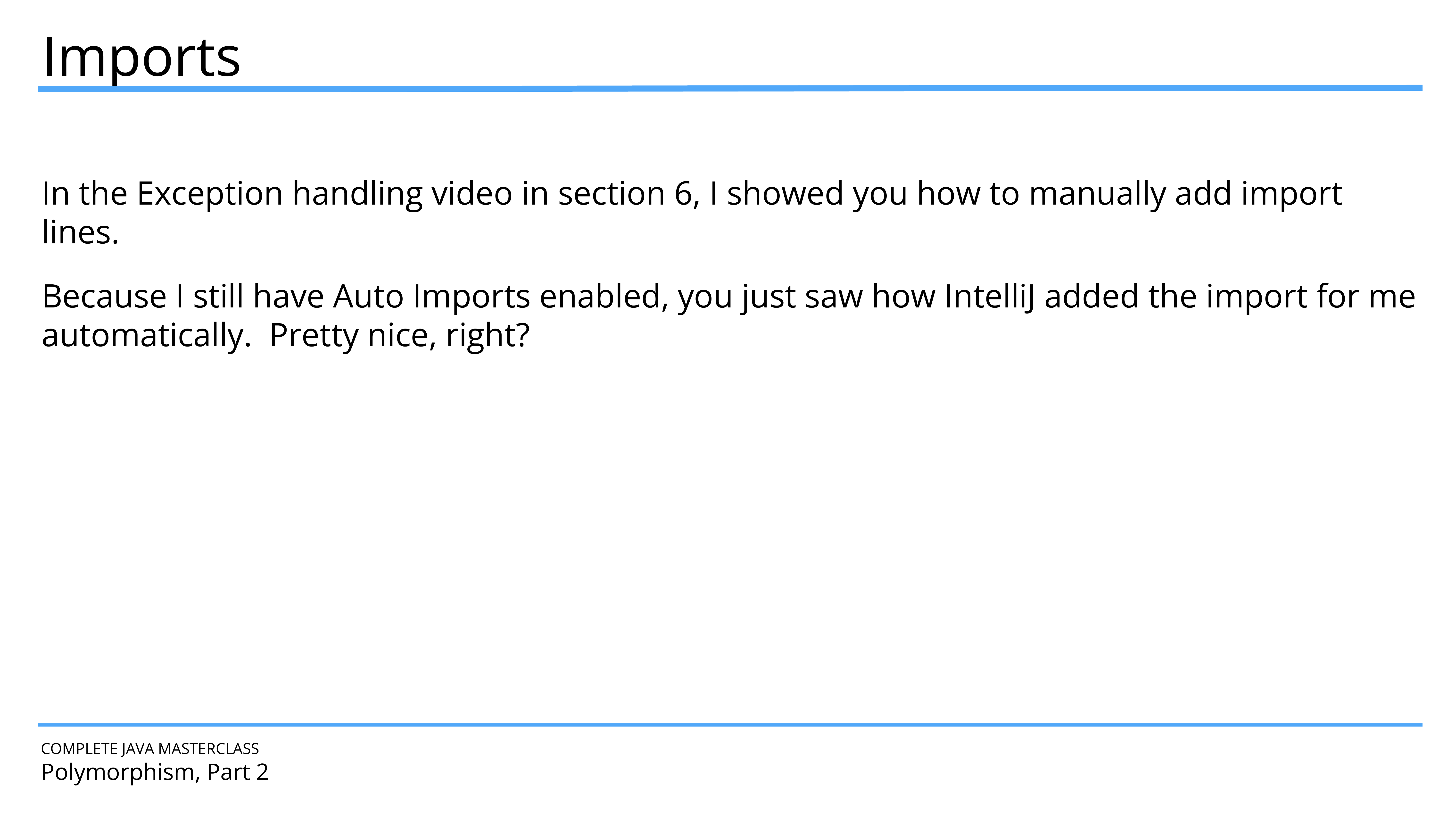

Imports

In the Exception handling video in section 6, I showed you how to manually add import lines.
Because I still have Auto Imports enabled, you just saw how IntelliJ added the import for me automatically.  Pretty nice, right?

COMPLETE JAVA MASTERCLASS
Polymorphism, Part 2